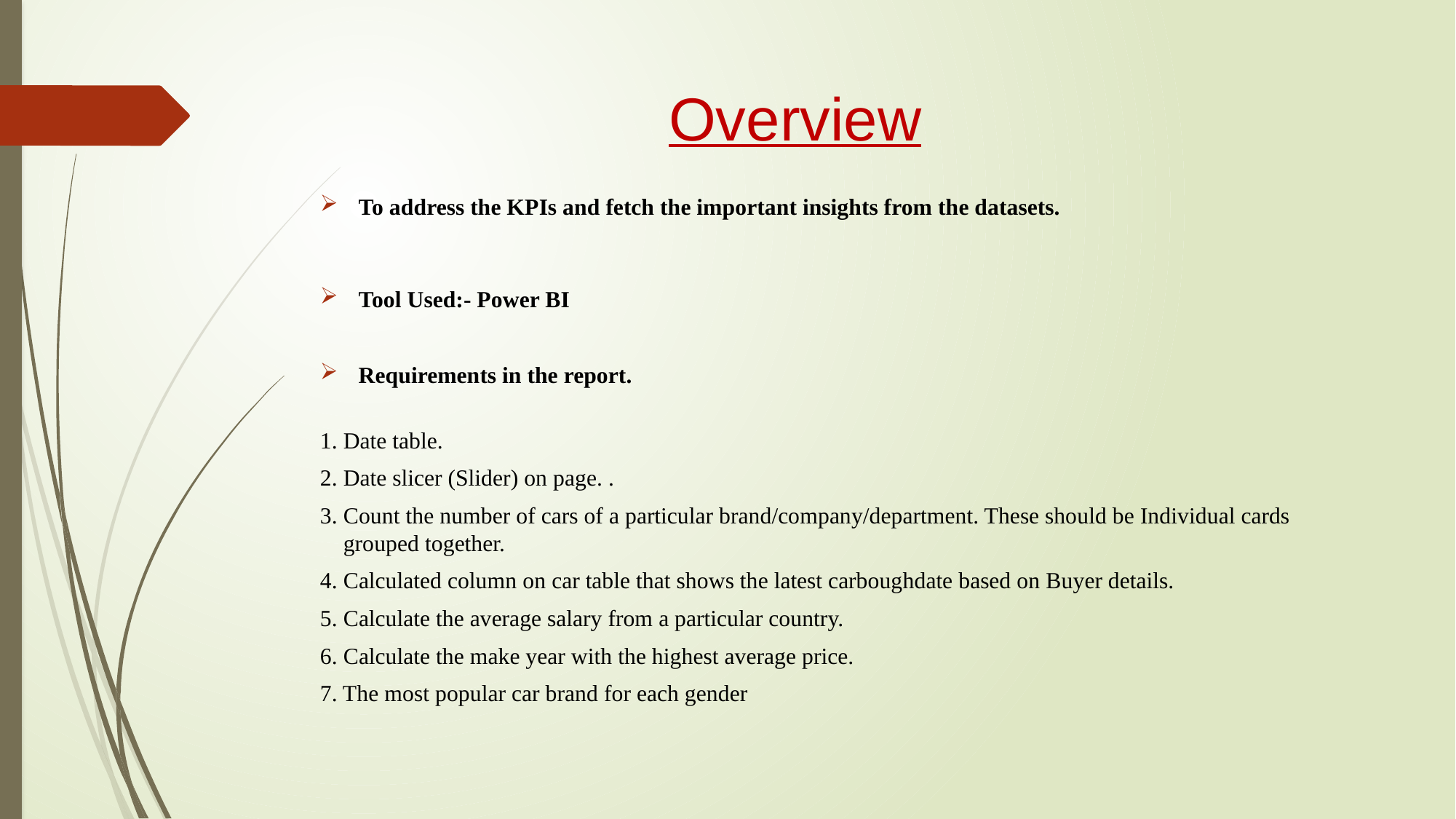

# Overview
To address the KPIs and fetch the important insights from the datasets.
Tool Used:- Power BI

Requirements in the report.
1. Date table.
2. Date slicer (Slider) on page. .
3. Count the number of cars of a particular brand/company/department. These should be Individual cards
    grouped together.
4. Calculated column on car table that shows the latest carboughdate based on Buyer details.
5. Calculate the average salary from a particular country.
6. Calculate the make year with the highest average price.
7. The most popular car brand for each gender